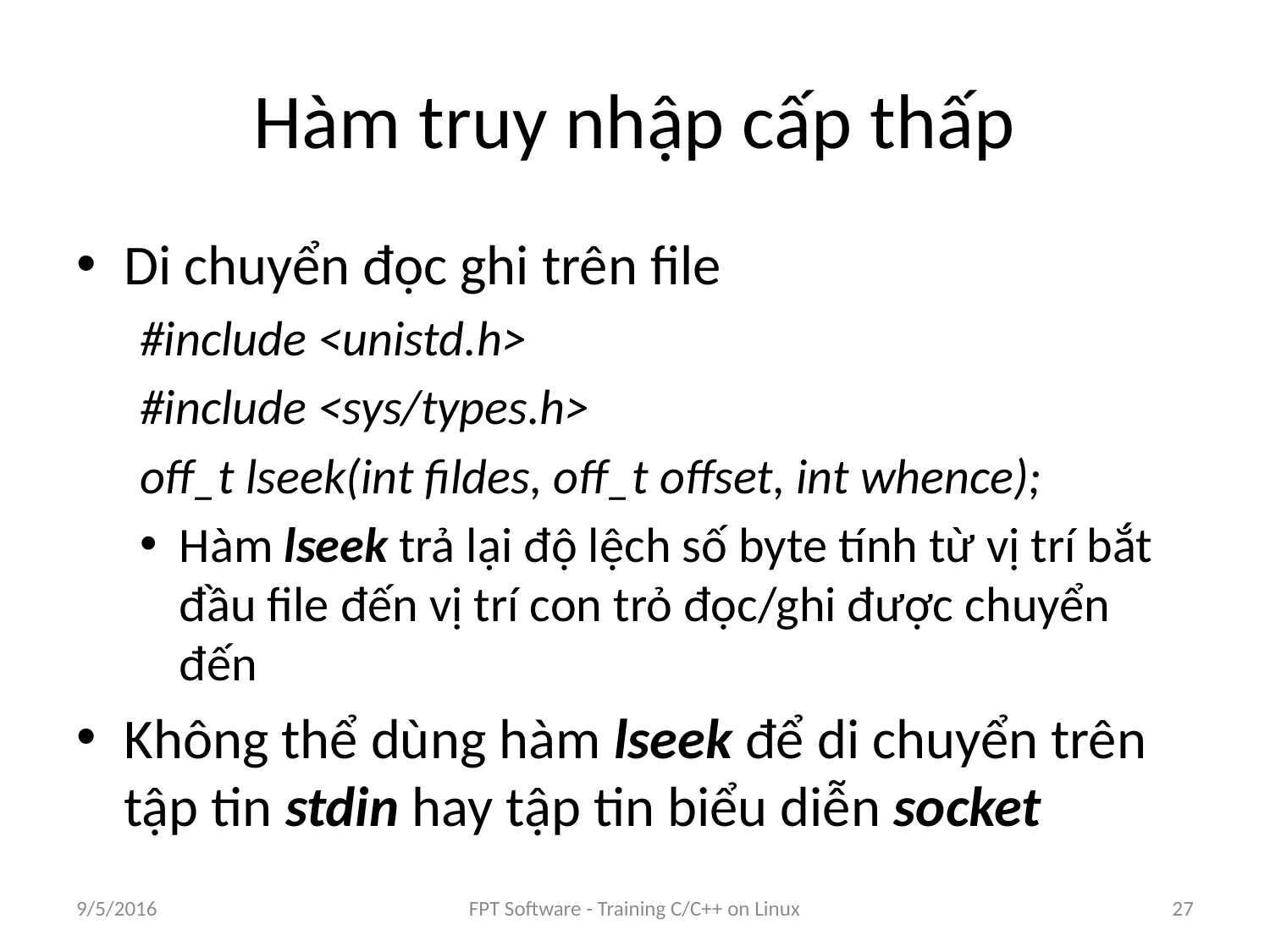

# Hàm truy nhập cấp thấp
Di chuyển đọc ghi trên file
#include <unistd.h>
#include <sys/types.h>
off_t lseek(int fildes, off_t offset, int whence);
Hàm lseek trả lại độ lệch số byte tính từ vị trí bắt đầu file đến vị trí con trỏ đọc/ghi được chuyển đến
Không thể dùng hàm lseek để di chuyển trên tập tin stdin hay tập tin biểu diễn socket

9/5/2016
FPT Software - Training C/C++ on Linux
27